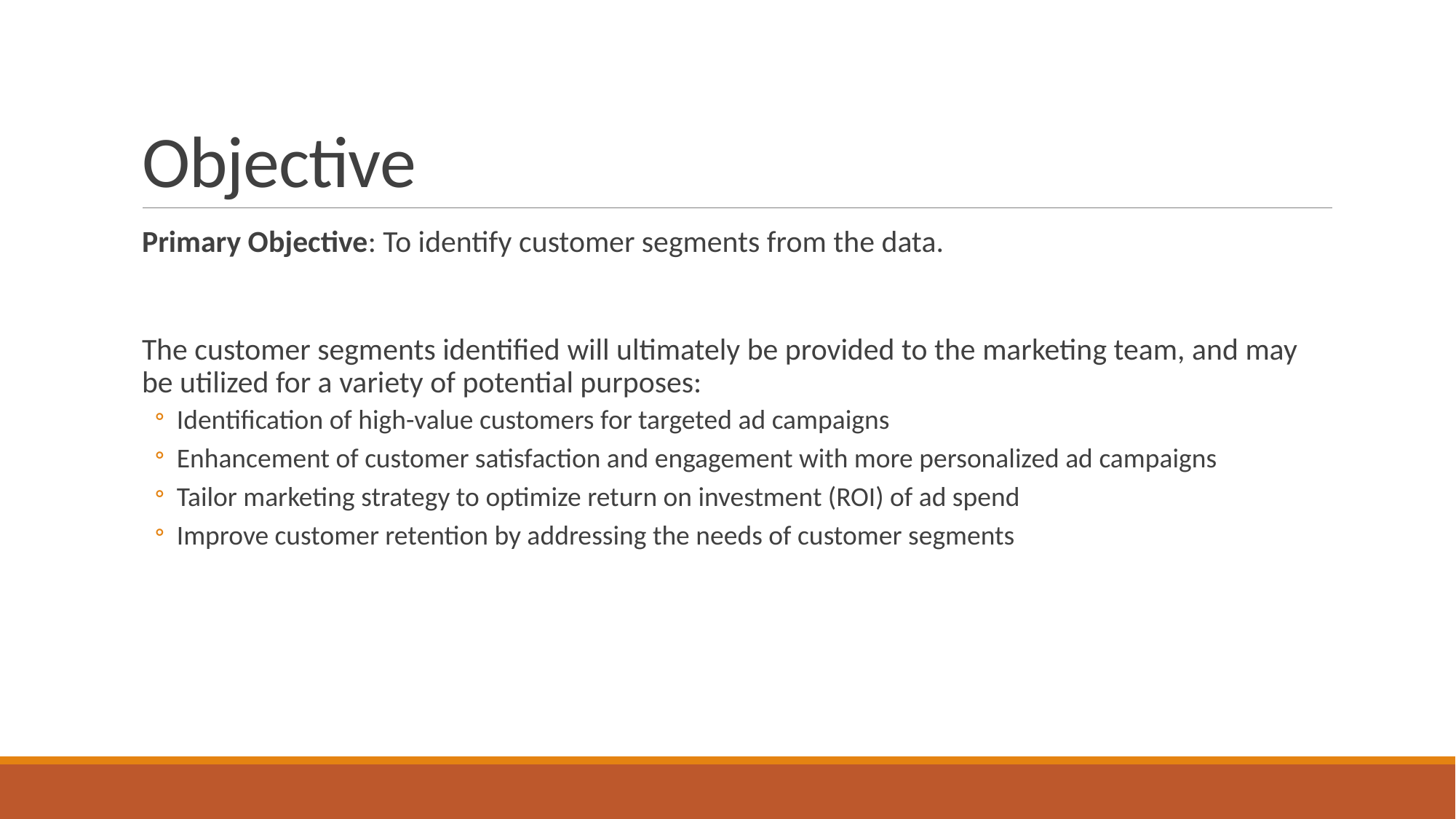

# Objective
Primary Objective: To identify customer segments from the data.

The customer segments identified will ultimately be provided to the marketing team, and may be utilized for a variety of potential purposes:
Identification of high-value customers for targeted ad campaigns
Enhancement of customer satisfaction and engagement with more personalized ad campaigns
Tailor marketing strategy to optimize return on investment (ROI) of ad spend
Improve customer retention by addressing the needs of customer segments